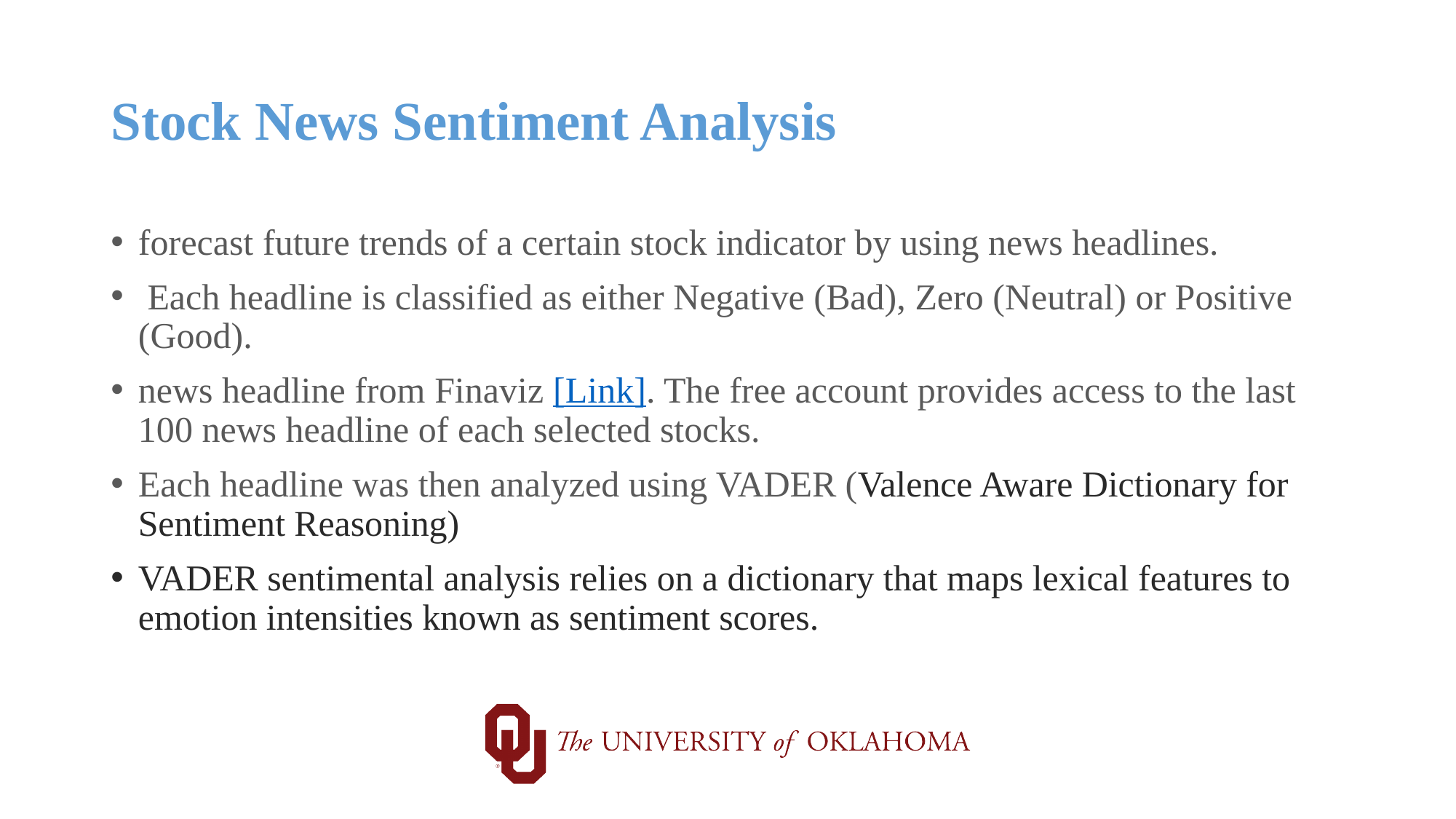

# Stock News Sentiment Analysis
forecast future trends of a certain stock indicator by using news headlines.
 Each headline is classified as either Negative (Bad), Zero (Neutral) or Positive (Good).
news headline from Finaviz [Link]. The free account provides access to the last 100 news headline of each selected stocks.
Each headline was then analyzed using VADER (Valence Aware Dictionary for Sentiment Reasoning)
VADER sentimental analysis relies on a dictionary that maps lexical features to emotion intensities known as sentiment scores.